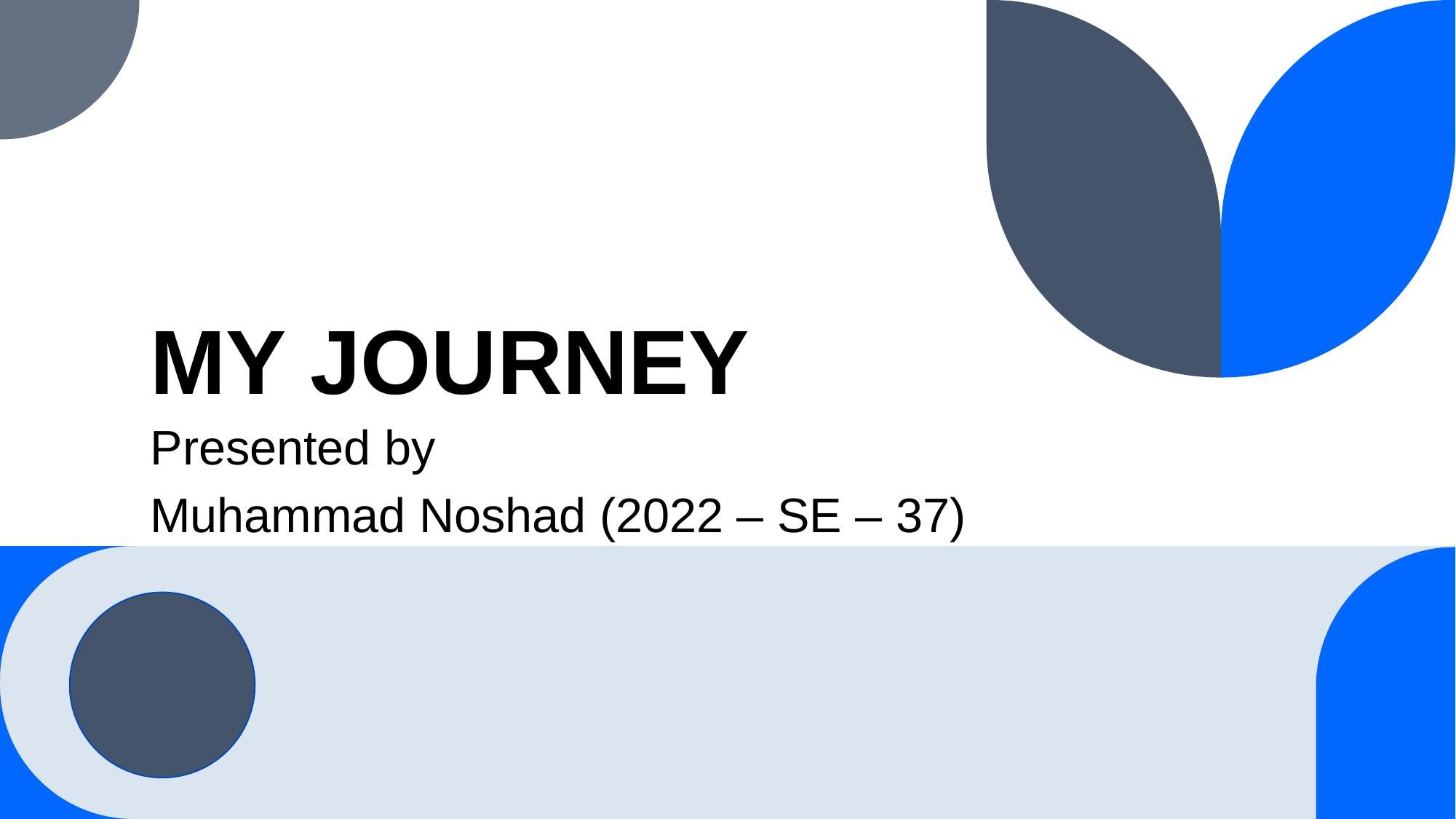

# MY JOURNEY
Presented by
Muhammad Noshad (2022 – SE – 37)